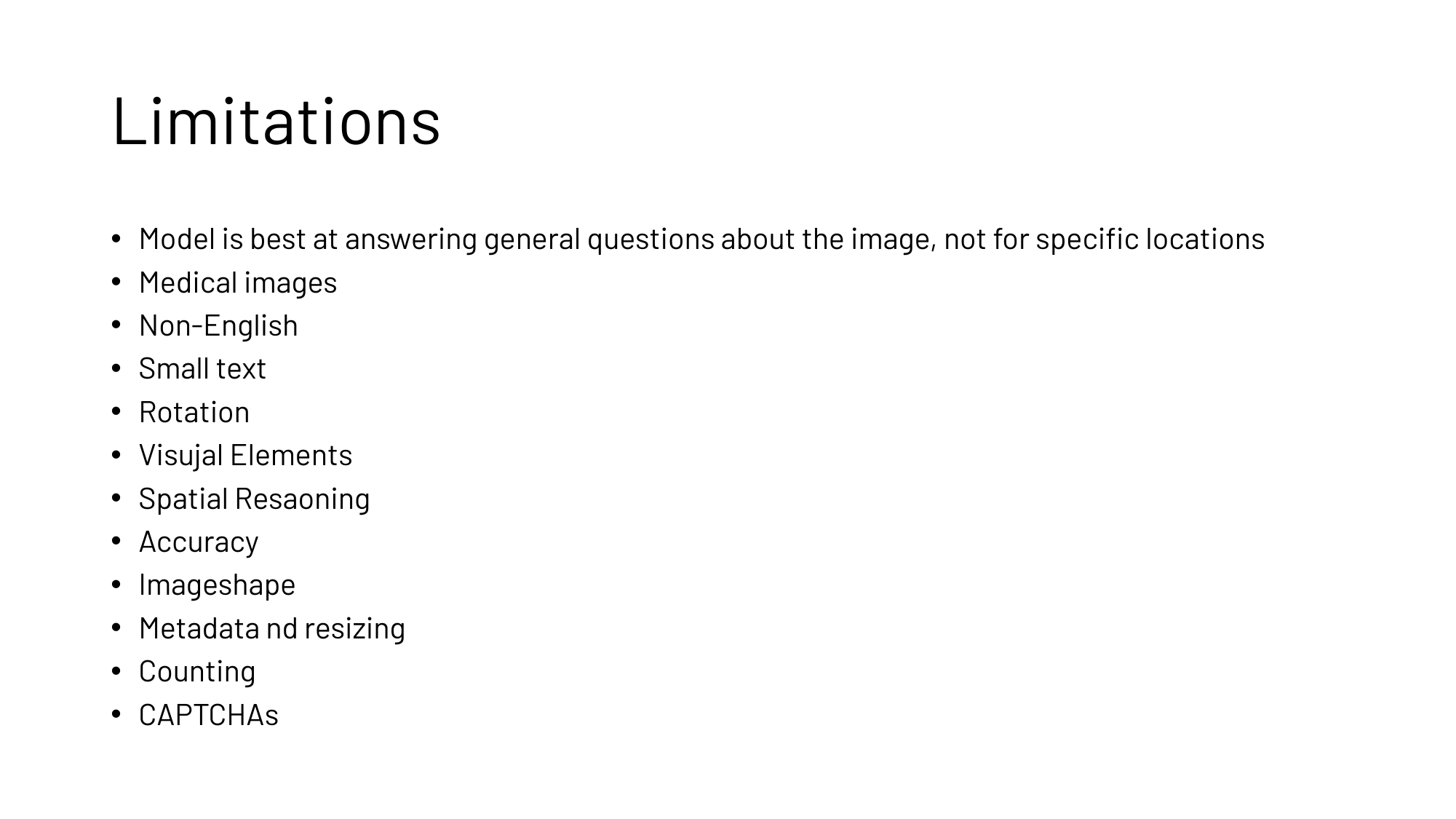

# Limitations
Model is best at answering general questions about the image, not for specific locations
Medical images
Non-English
Small text
Rotation
Visujal Elements
Spatial Resaoning
Accuracy
Imageshape
Metadata nd resizing
Counting
CAPTCHAs